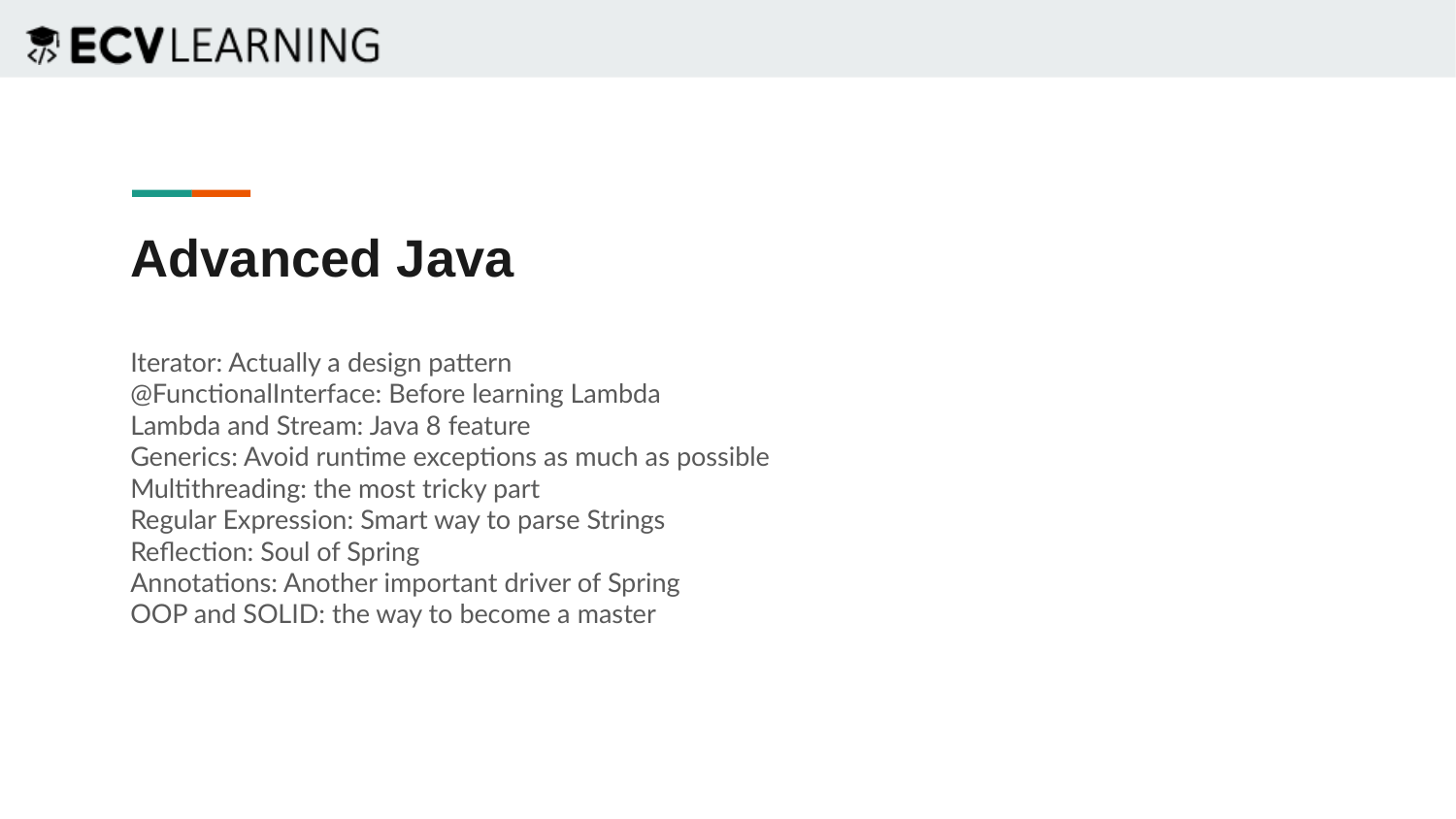

Advanced Java
Iterator: Actually a design pattern
@FunctionalInterface: Before learning Lambda
Lambda and Stream: Java 8 feature
Generics: Avoid runtime exceptions as much as possible
Multithreading: the most tricky part
Regular Expression: Smart way to parse Strings
Reflection: Soul of Spring
Annotations: Another important driver of Spring
OOP and SOLID: the way to become a master